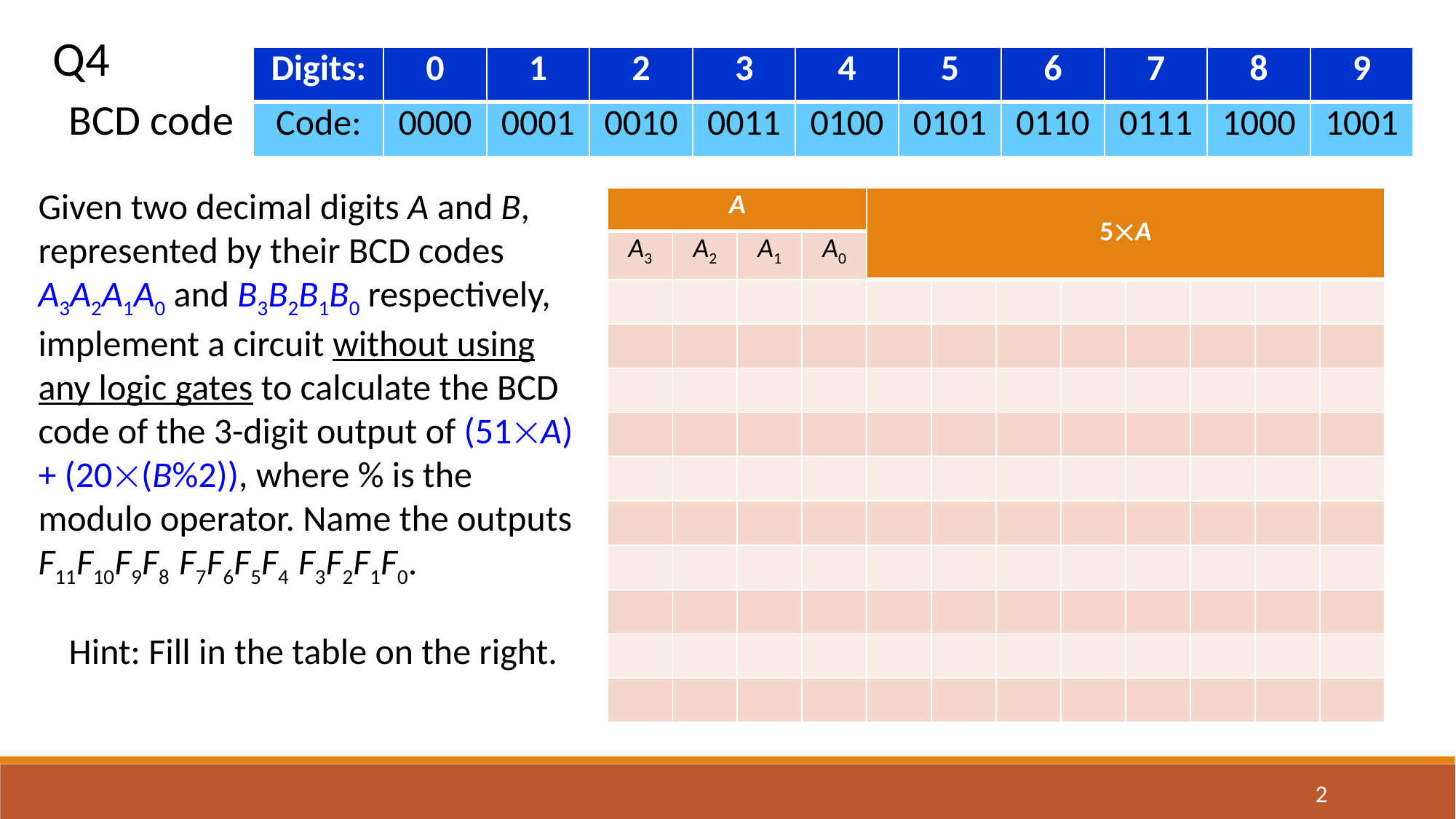

Q4
| Digits: | 0 | 1 | 2 | 3 | 4 | 5 | 6 | 7 | 8 | 9 |
| --- | --- | --- | --- | --- | --- | --- | --- | --- | --- | --- |
| Code: | 0000 | 0001 | 0010 | 0011 | 0100 | 0101 | 0110 | 0111 | 1000 | 1001 |
BCD code
Given two decimal digits A and B, represented by their BCD codes A3A2A1A0 and B3B2B1B0 respectively, implement a circuit without using any logic gates to calculate the BCD code of the 3-digit output of (51×A) + (20×(B%2)), where % is the modulo operator. Name the outputs F11F10F9F8  F7F6F5F4  F3F2F1F0.
| A |  |  |  | 5×A |  |  |  |  |  |  |  |
| --- | --- | --- | --- | --- | --- | --- | --- | --- | --- | --- | --- |
| A3 | A2 | A1 | A0 |  |  |  |  |  |  |  |  |
|  |  |  |  |  |  |  |  |  |  |  |  |
|  |  |  |  |  |  |  |  |  |  |  |  |
|  |  |  |  |  |  |  |  |  |  |  |  |
|  |  |  |  |  |  |  |  |  |  |  |  |
|  |  |  |  |  |  |  |  |  |  |  |  |
|  |  |  |  |  |  |  |  |  |  |  |  |
|  |  |  |  |  |  |  |  |  |  |  |  |
|  |  |  |  |  |  |  |  |  |  |  |  |
|  |  |  |  |  |  |  |  |  |  |  |  |
|  |  |  |  |  |  |  |  |  |  |  |  |
Hint: Fill in the table on the right.
2